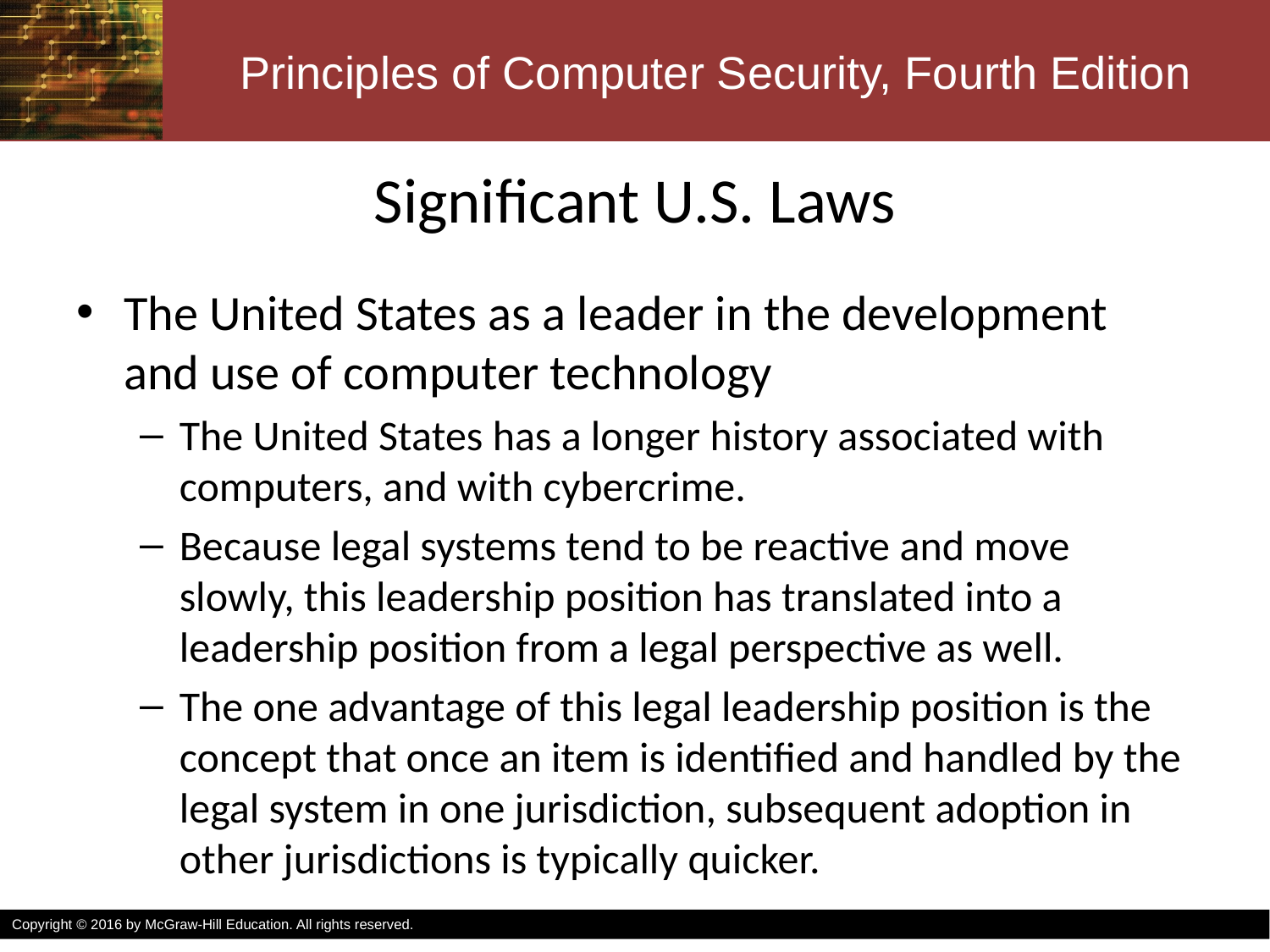

# Significant U.S. Laws
The United States as a leader in the development and use of computer technology
The United States has a longer history associated with computers, and with cybercrime.
Because legal systems tend to be reactive and move slowly, this leadership position has translated into a leadership position from a legal perspective as well.
The one advantage of this legal leadership position is the concept that once an item is identified and handled by the legal system in one jurisdiction, subsequent adoption in other jurisdictions is typically quicker.